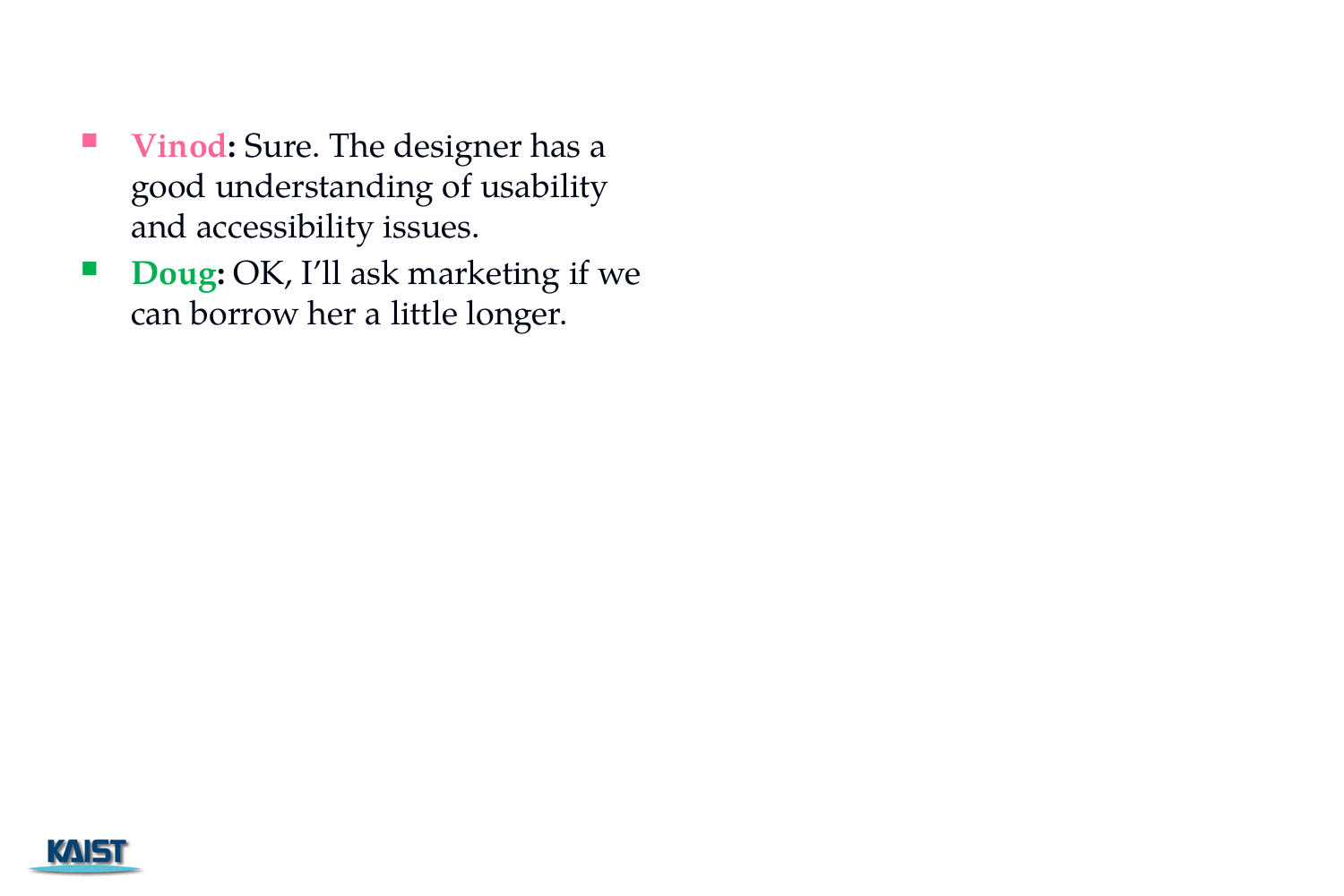

#
Vinod: Sure. The designer has a good understanding of usability and accessibility issues.
Doug: OK, I’ll ask marketing if we can borrow her a little longer.

66